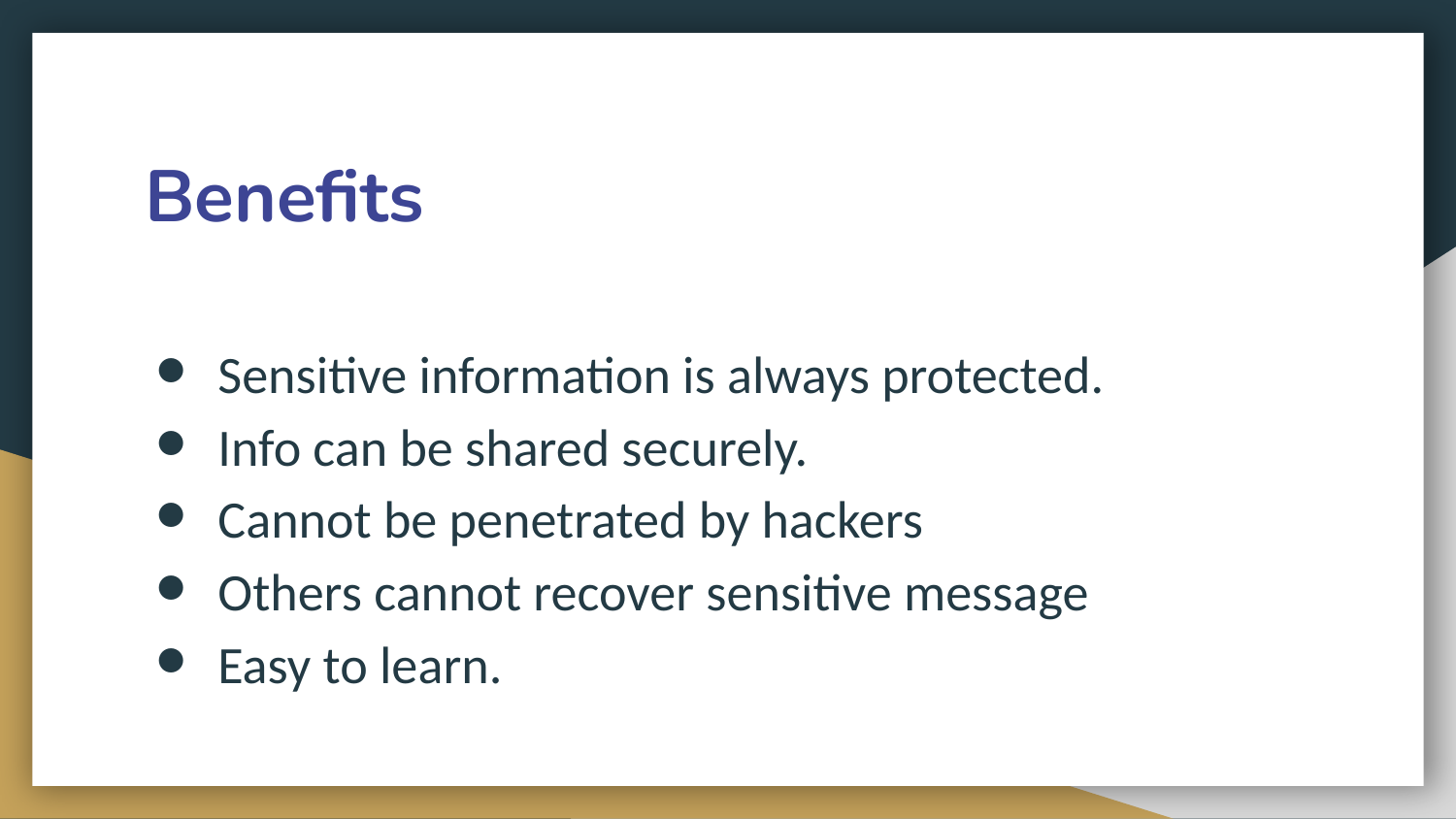

# Benefits
Sensitive information is always protected.
Info can be shared securely.
Cannot be penetrated by hackers
Others cannot recover sensitive message
Easy to learn.